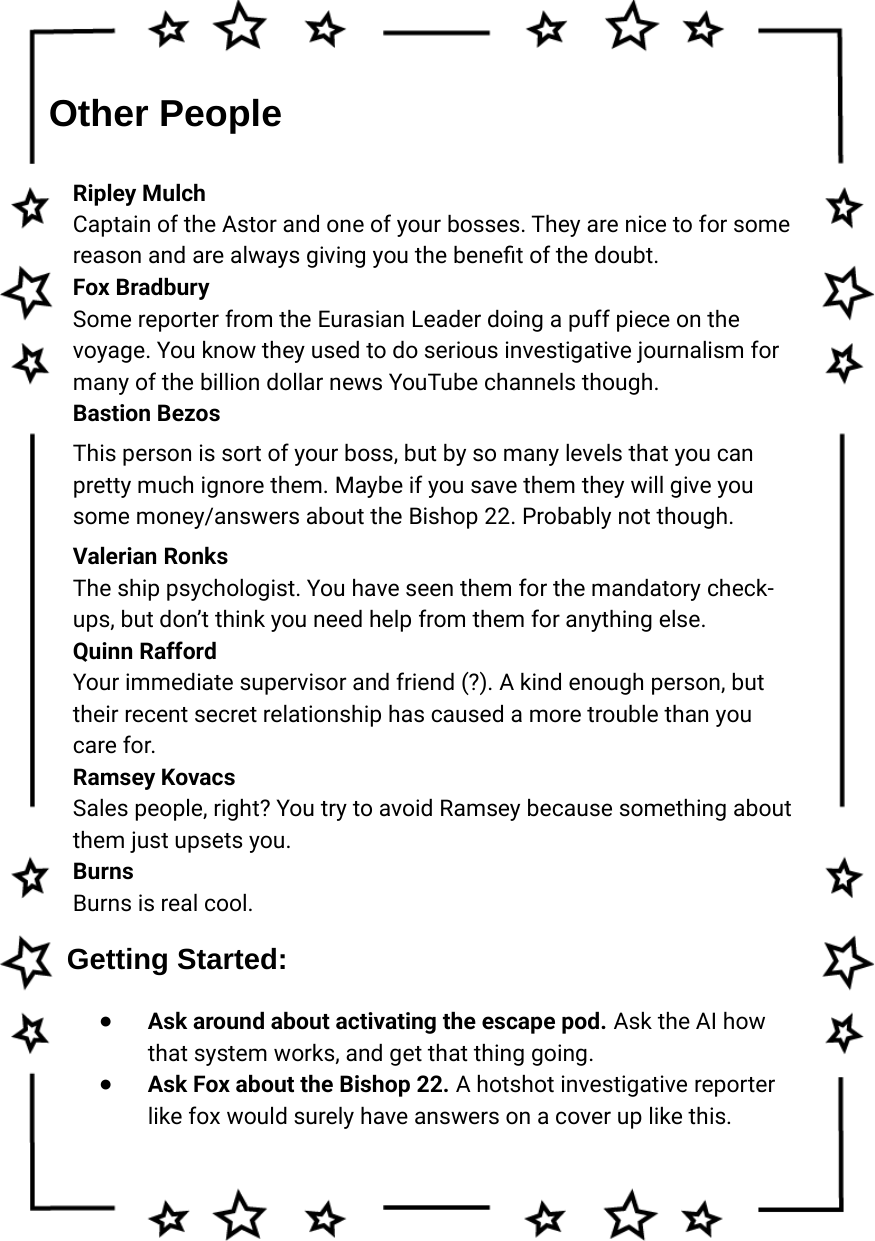

Other People
Ripley Mulch
Captain of the Astor and one of your bosses. They are nice to for some reason and are always giving you the benefit of the doubt.
Fox Bradbury
Some reporter from the Eurasian Leader doing a puff piece on the voyage. You know they used to do serious investigative journalism for many of the billion dollar news YouTube channels though.
Bastion Bezos
This person is sort of your boss, but by so many levels that you can pretty much ignore them. Maybe if you save them they will give you some money/answers about the Bishop 22. Probably not though.
Valerian Ronks
The ship psychologist. You have seen them for the mandatory check-ups, but don’t think you need help from them for anything else.
Quinn Rafford
Your immediate supervisor and friend (?). A kind enough person, but their recent secret relationship has caused a more trouble than you care for.
Ramsey Kovacs
Sales people, right? You try to avoid Ramsey because something about them just upsets you.
Burns
Burns is real cool.

Getting Started:
Ask around about activating the escape pod. Ask the AI how that system works, and get that thing going.
Ask Fox about the Bishop 22. A hotshot investigative reporter like fox would surely have answers on a cover up like this.